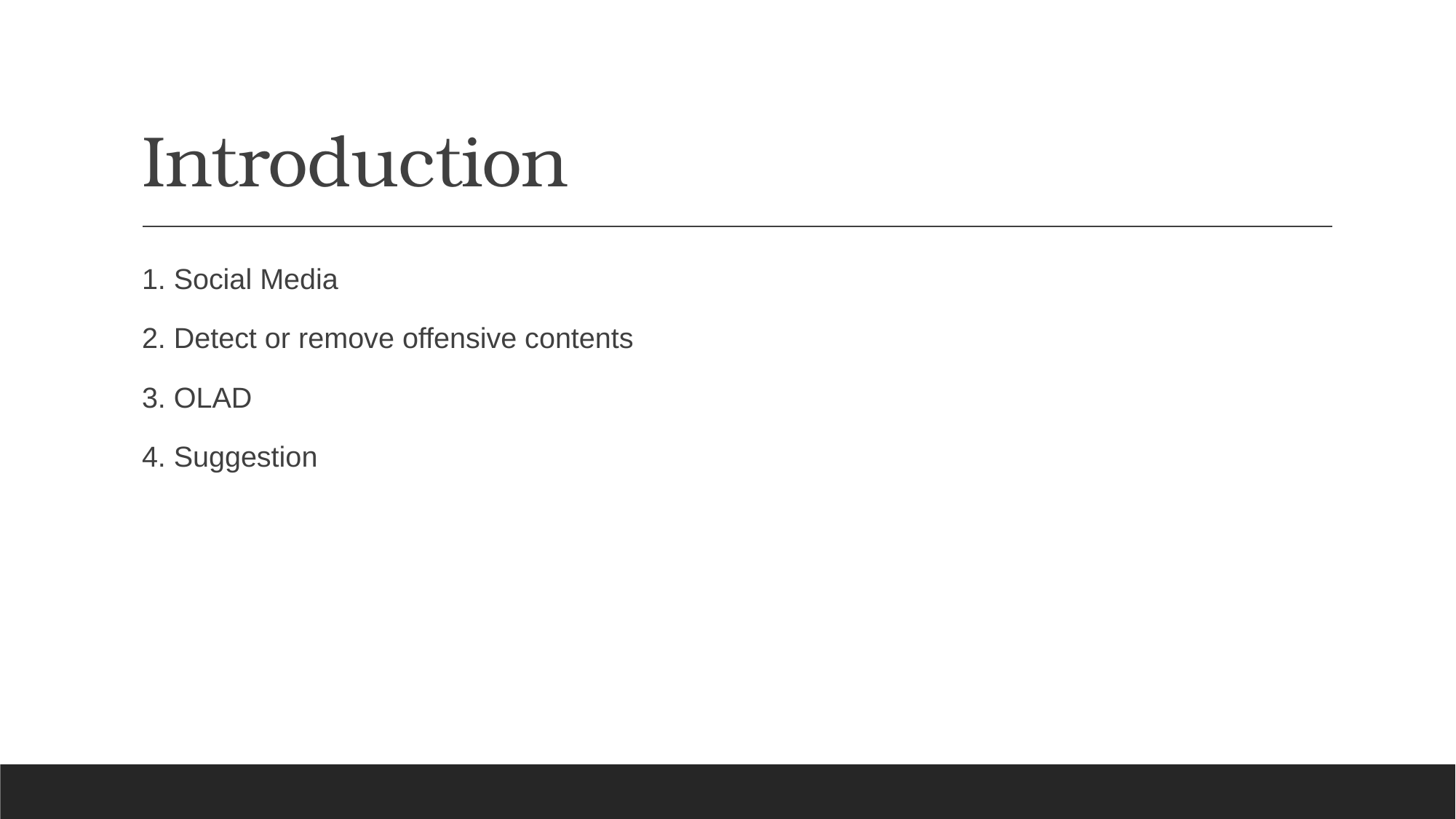

# Introduction
1. Social Media
2. Detect or remove offensive contents
3. OLAD
4. Suggestion